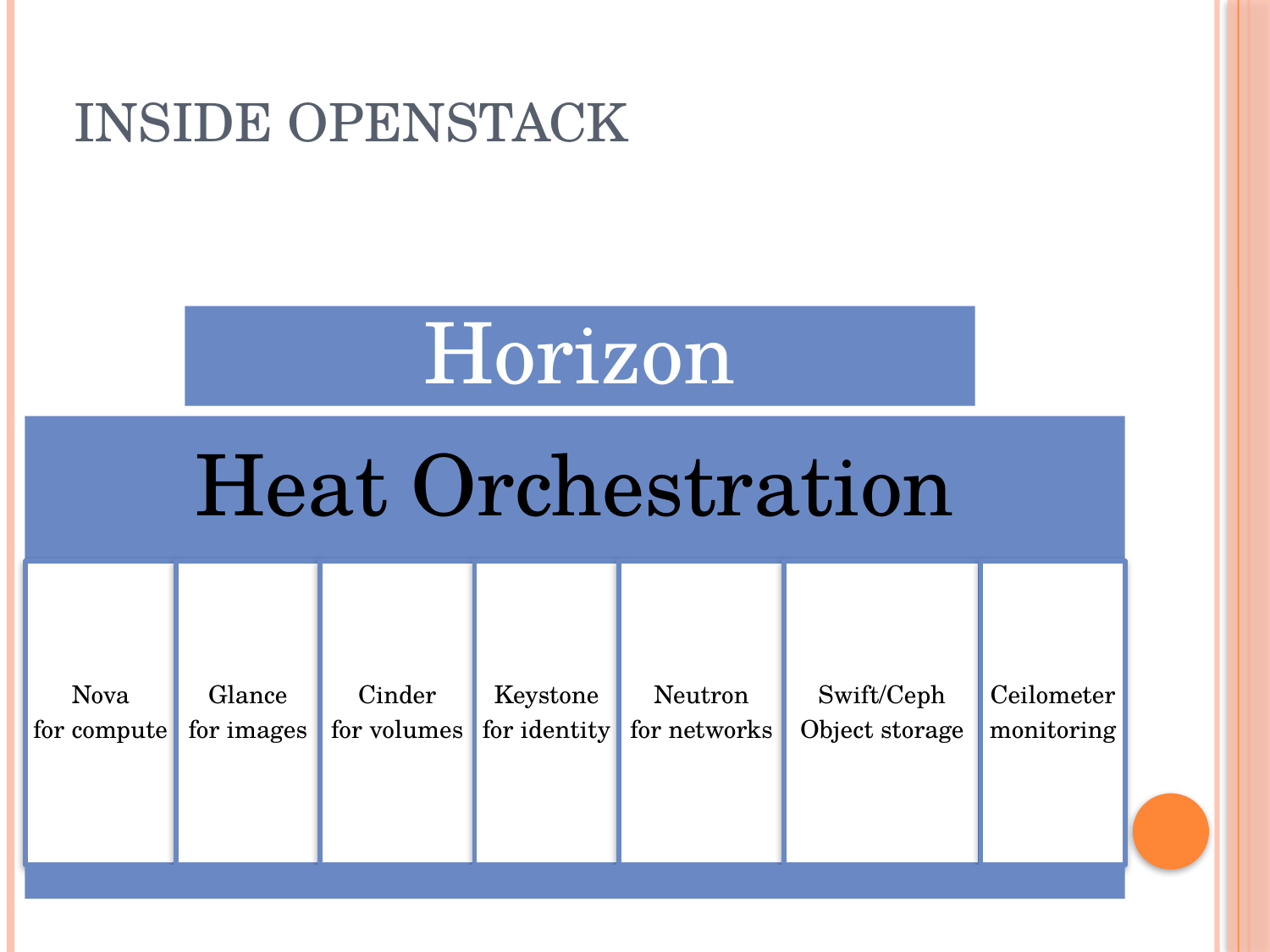

# Inside OpenStack

Horizon
Heat Orchestration
Nova
for compute
Glance
for images
Cinder
for volumes
Keystone
for identity
Neutron
for networks
Swift/Ceph
Object storage
Ceilometer
monitoring